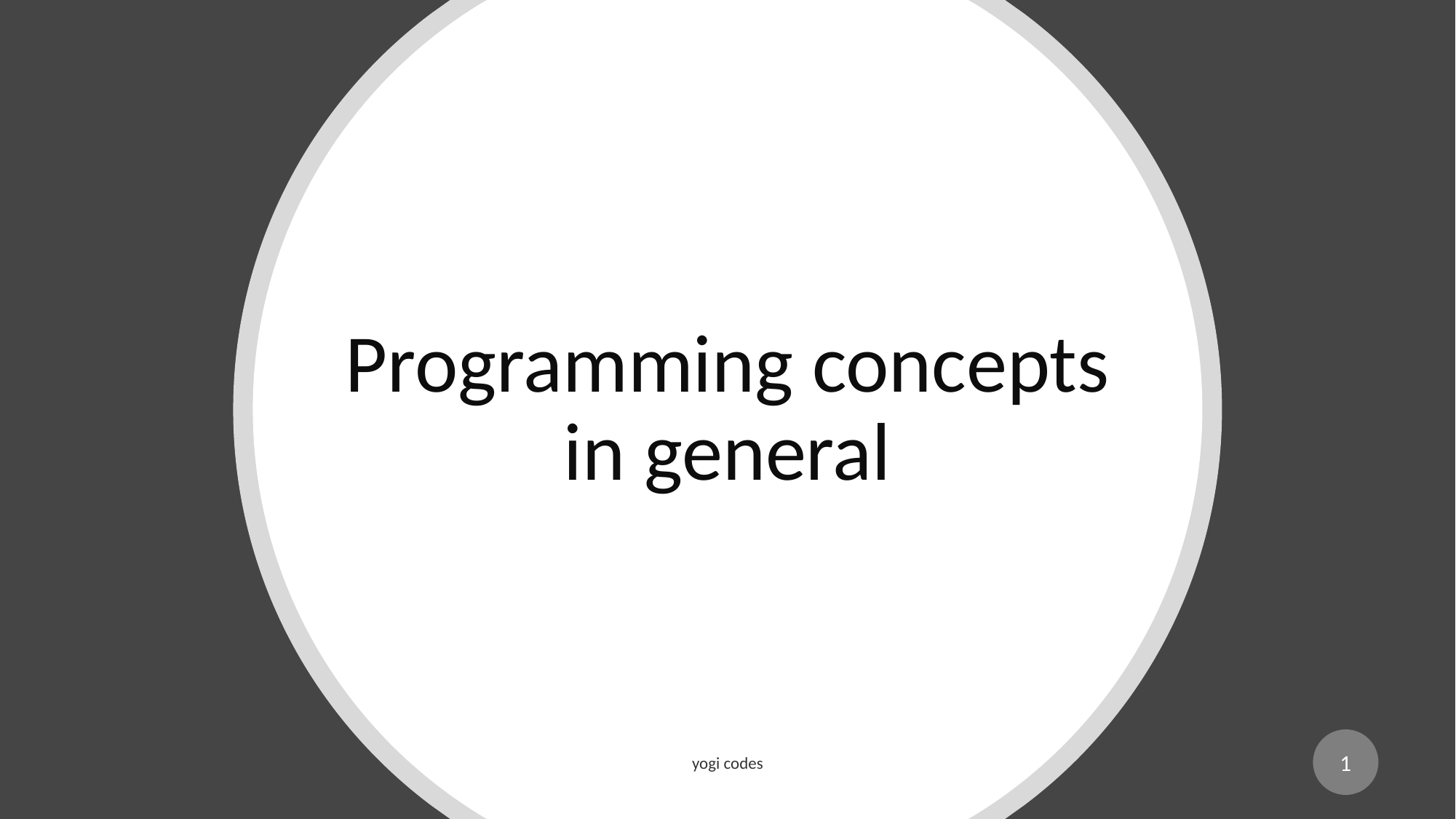

Programming concepts in general
1
yogi codes